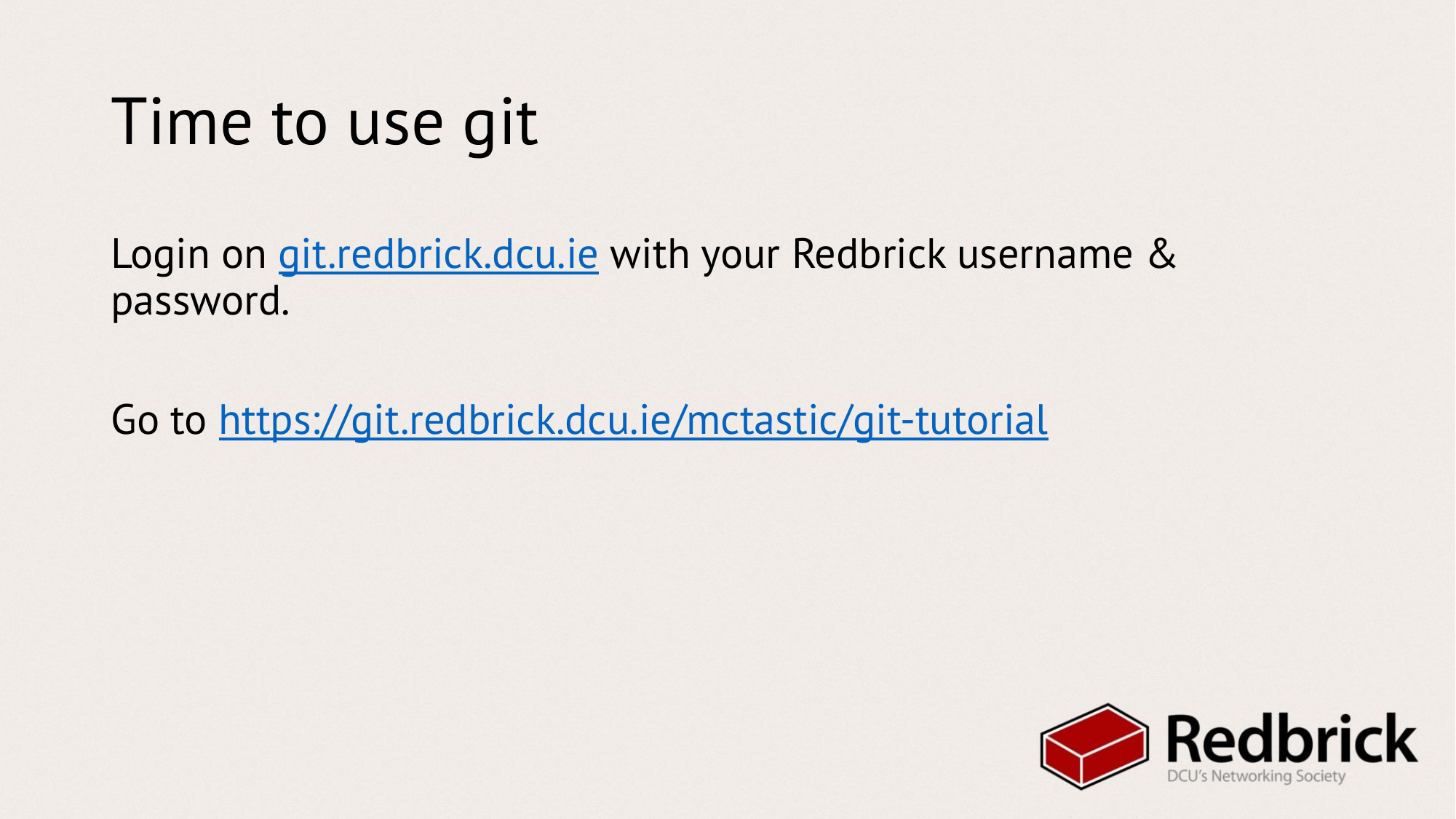

# Time to use git
Login on git.redbrick.dcu.ie with your Redbrick username & password.
Go to https://git.redbrick.dcu.ie/mctastic/git-tutorial